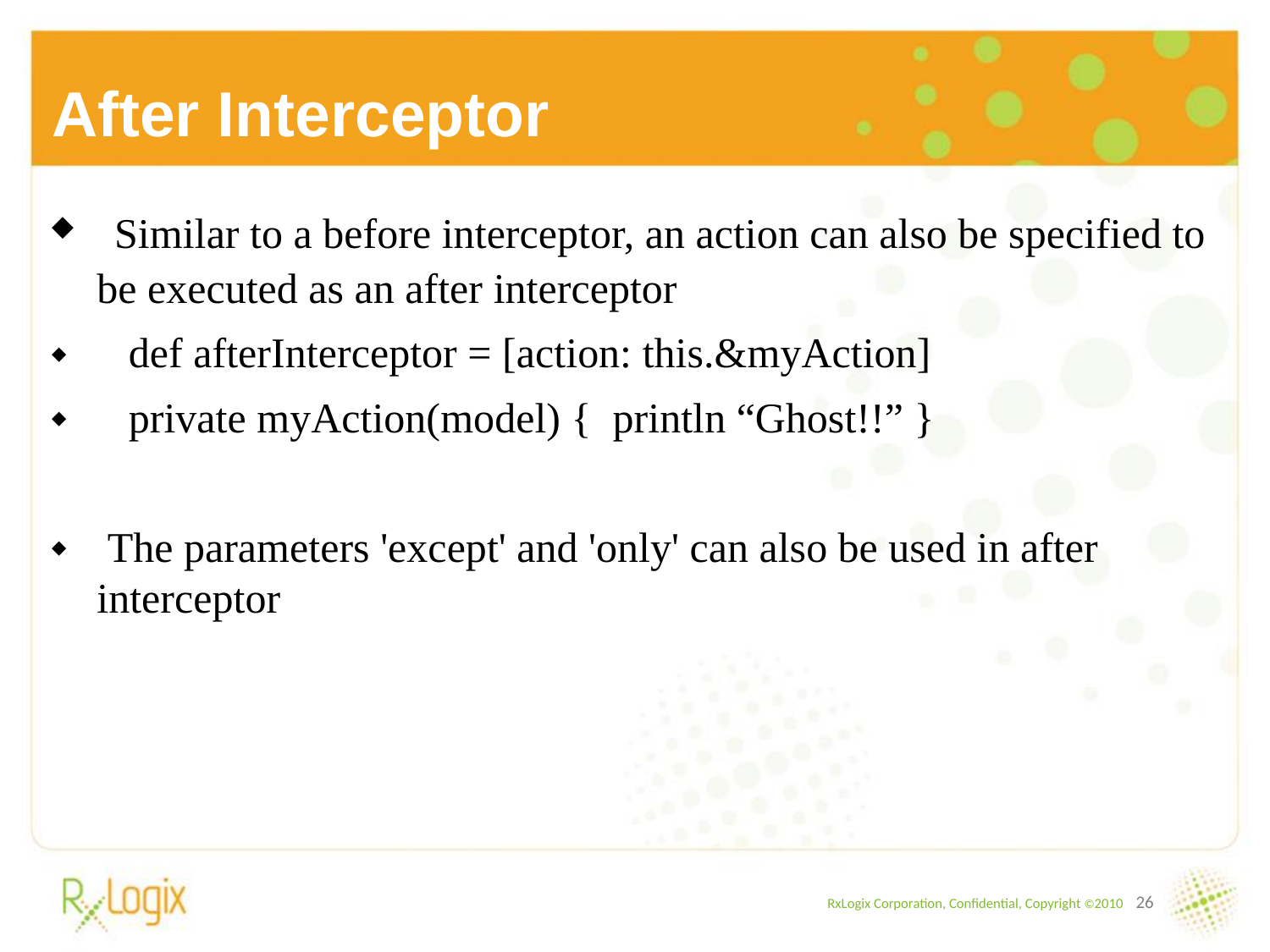

After Interceptor
 Similar to a before interceptor, an action can also be specified to be executed as an after interceptor
   def afterInterceptor = [action: this.&myAction]
   private myAction(model) {  println “Ghost!!” }

 The parameters 'except' and 'only' can also be used in after interceptor